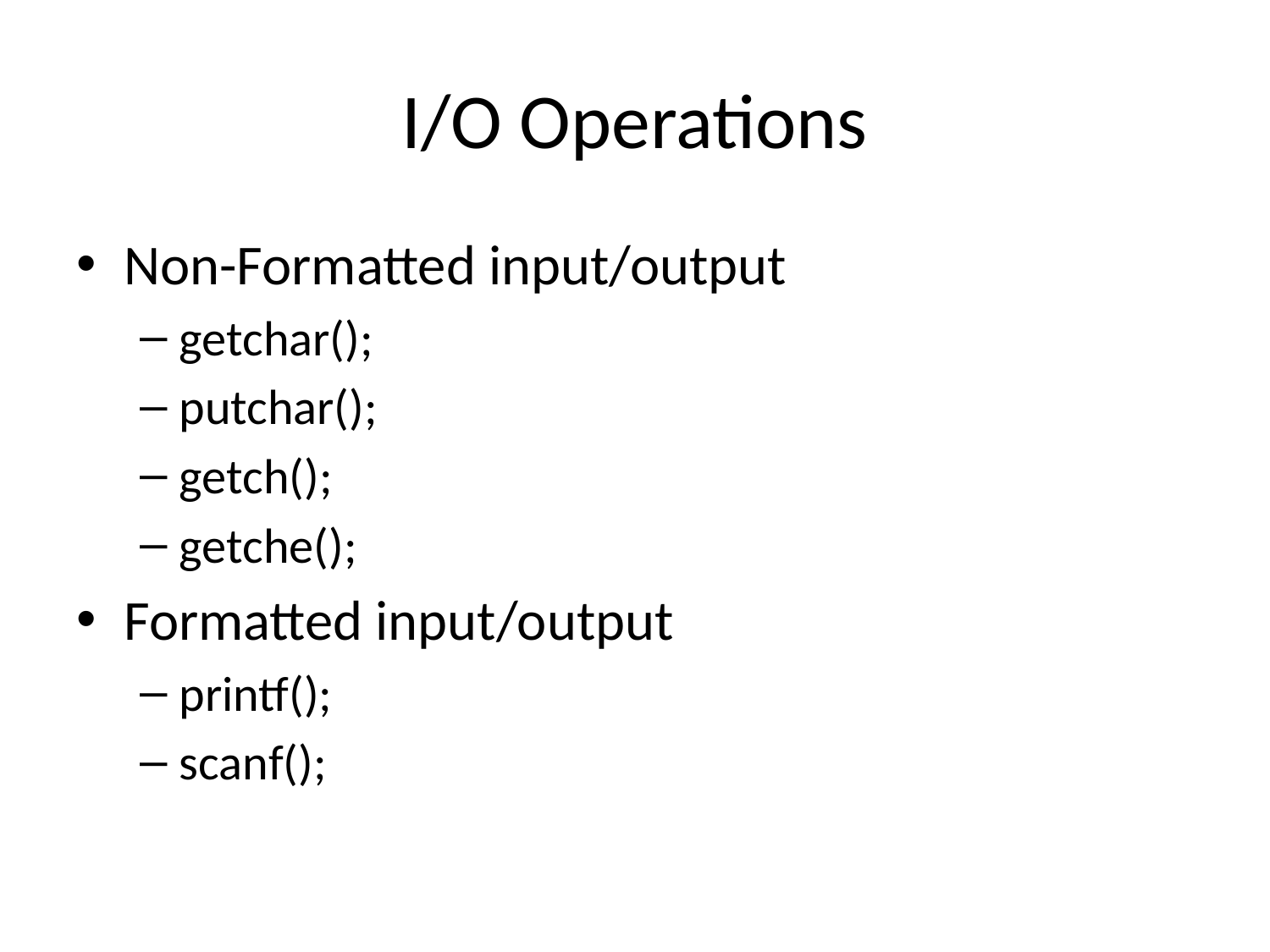

# I/O Operations
Non-Formatted input/output
getchar();
putchar();
getch();
getche();
Formatted input/output
printf();
scanf();